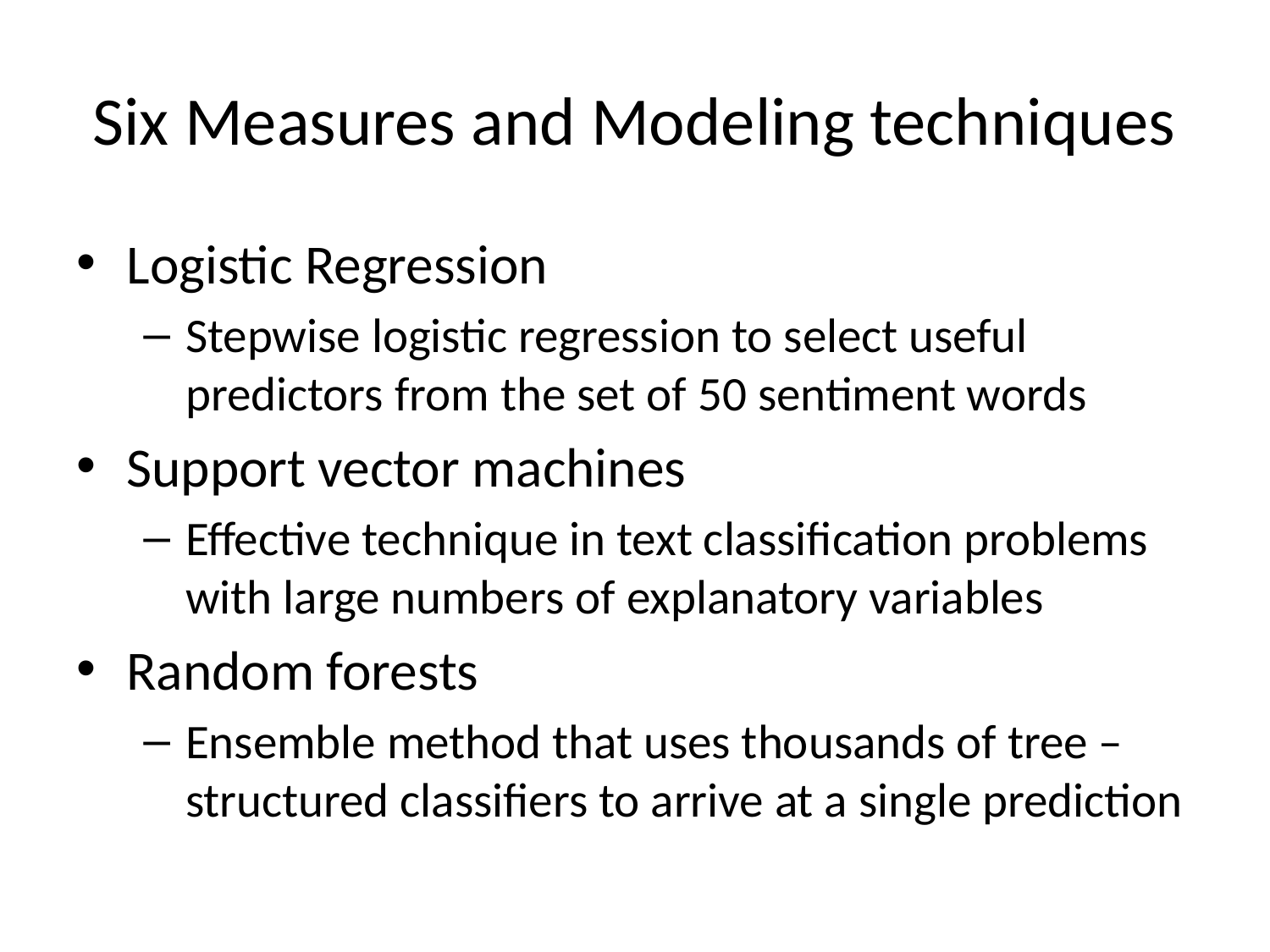

# Six Measures and Modeling techniques
Logistic Regression
Stepwise logistic regression to select useful predictors from the set of 50 sentiment words
Support vector machines
Effective technique in text classification problems with large numbers of explanatory variables
Random forests
Ensemble method that uses thousands of tree – structured classifiers to arrive at a single prediction